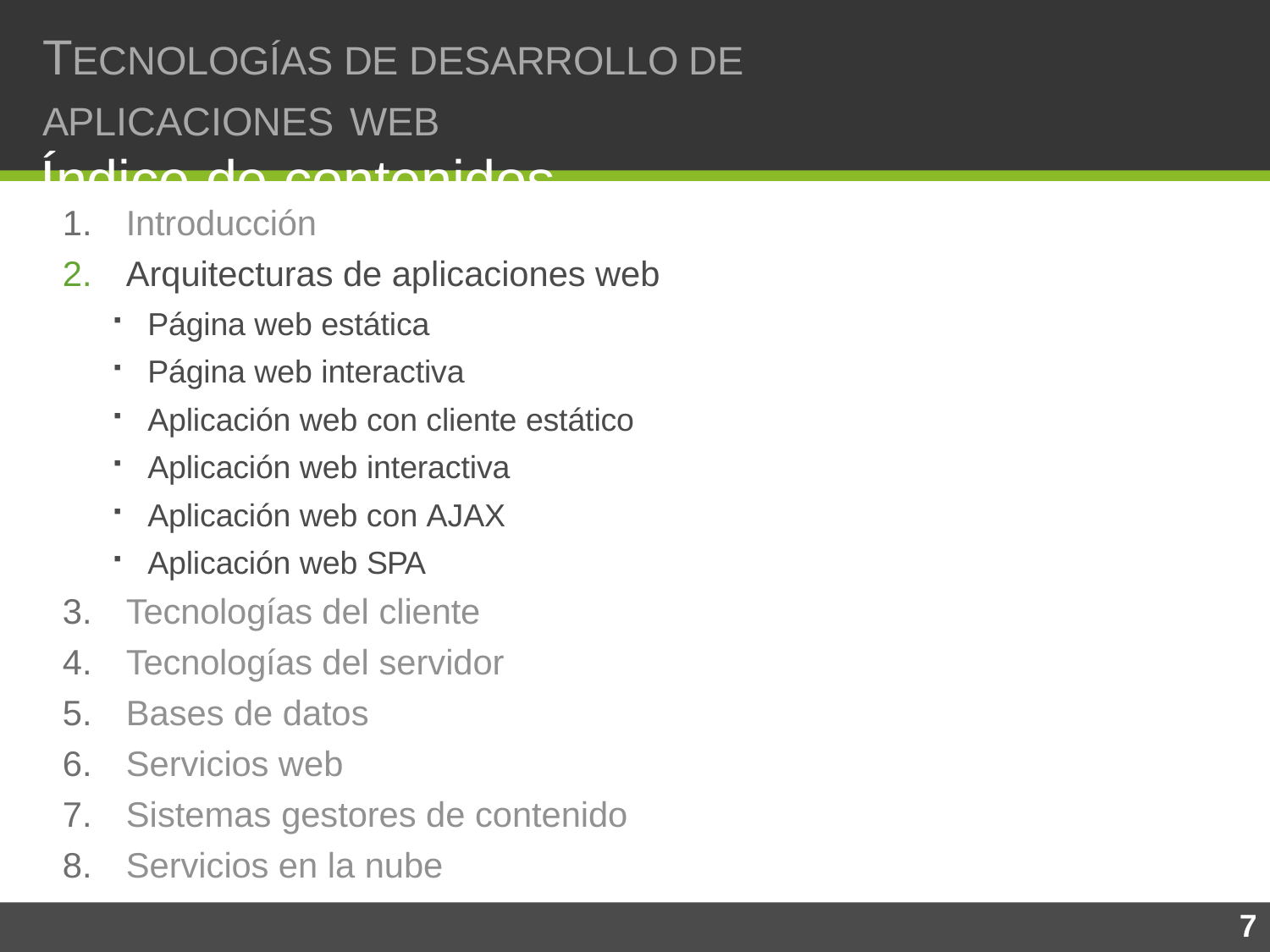

# TECNOLOGÍAS DE DESARROLLO DE APLICACIONES WEB
Índice de contenidos
Introducción
Arquitecturas de aplicaciones web
Página web estática
Página web interactiva
Aplicación web con cliente estático
Aplicación web interactiva
Aplicación web con AJAX
Aplicación web SPA
Tecnologías del cliente
Tecnologías del servidor
Bases de datos
Servicios web
Sistemas gestores de contenido
Servicios en la nube
7